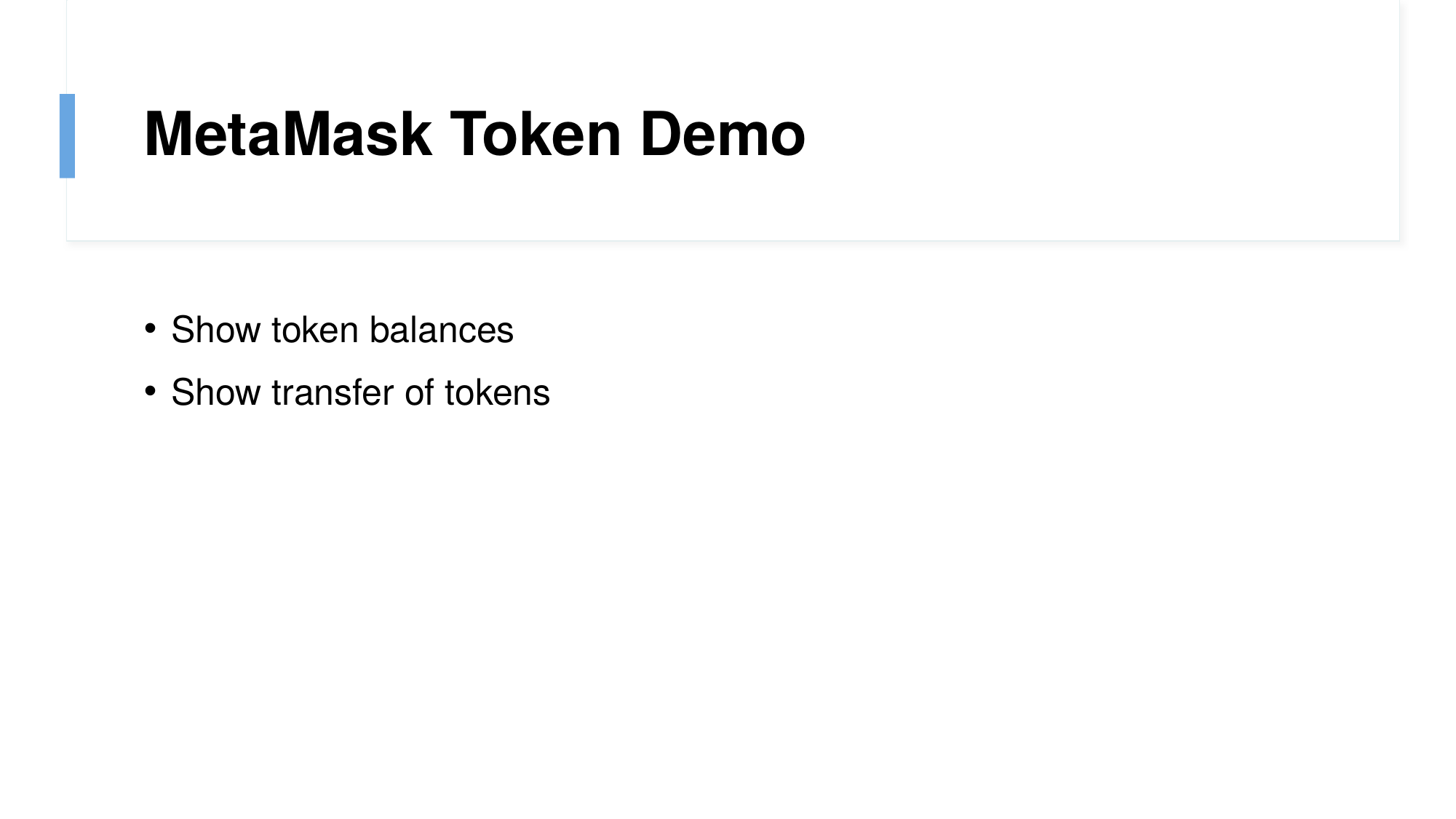

# MetaMask Token Demo
Show token balances
Show transfer of tokens